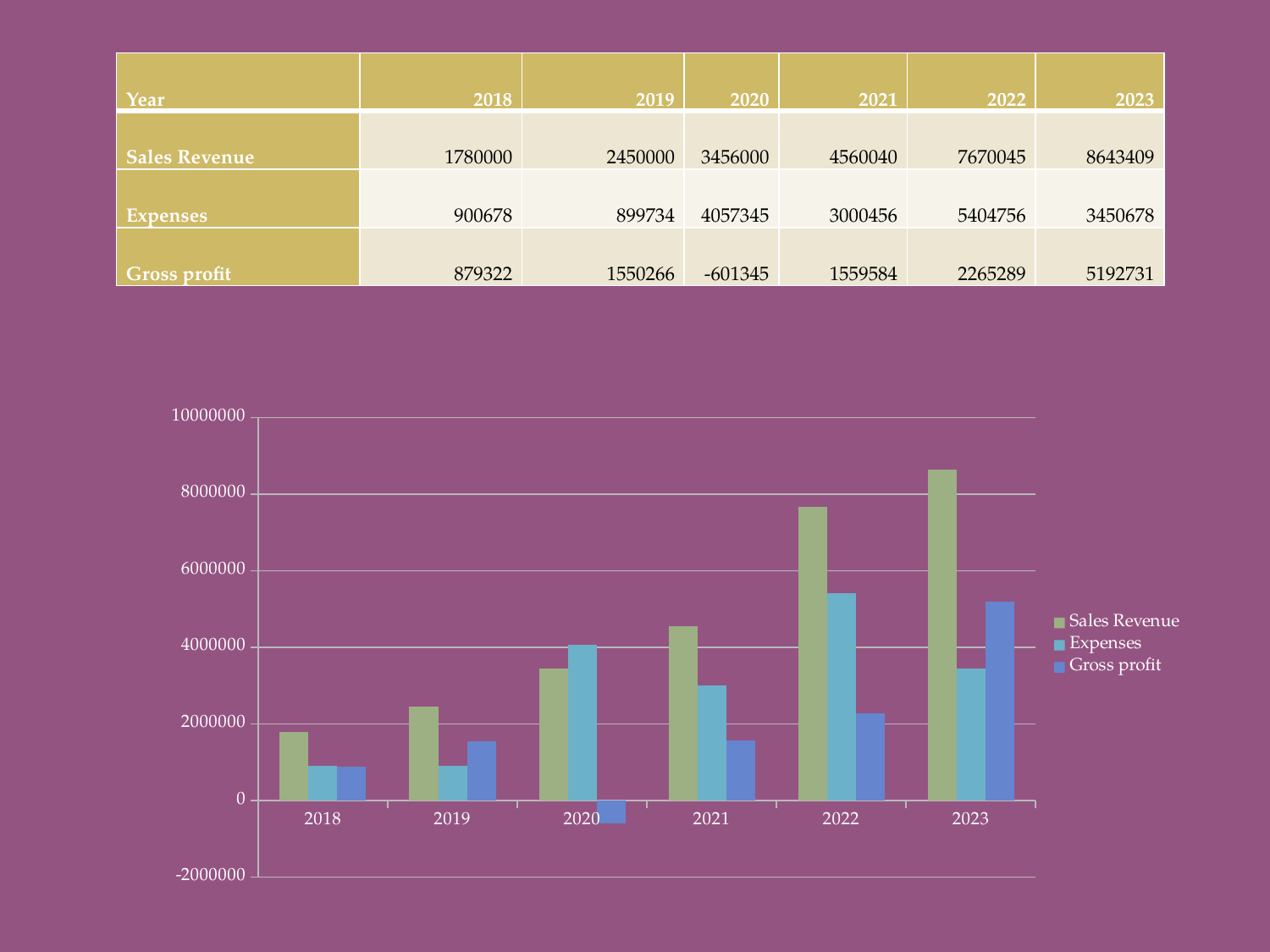

| Year | 2018 | 2019 | 2020 | 2021 | 2022 | 2023 |
| --- | --- | --- | --- | --- | --- | --- |
| Sales Revenue | 1780000 | 2450000 | 3456000 | 4560040 | 7670045 | 8643409 |
| Expenses | 900678 | 899734 | 4057345 | 3000456 | 5404756 | 3450678 |
| Gross profit | 879322 | 1550266 | -601345 | 1559584 | 2265289 | 5192731 |

### Chart

| Category | Sales Revenue | Expenses | Gross profit |
|---|---|---|---|
| 2018 | 1780000.0 | 900678.0 | 879322.0 |
| 2019 | 2450000.0 | 899734.0 | 1550266.0 |
| 2020 | 3456000.0 | 4057345.0 | -601345.0 |
| 2021 | 4560040.0 | 3000456.0 | 1559584.0 |
| 2022 | 7670045.0 | 5404756.0 | 2265289.0 |
| 2023 | 8643409.0 | 3450678.0 | 5192731.0 |